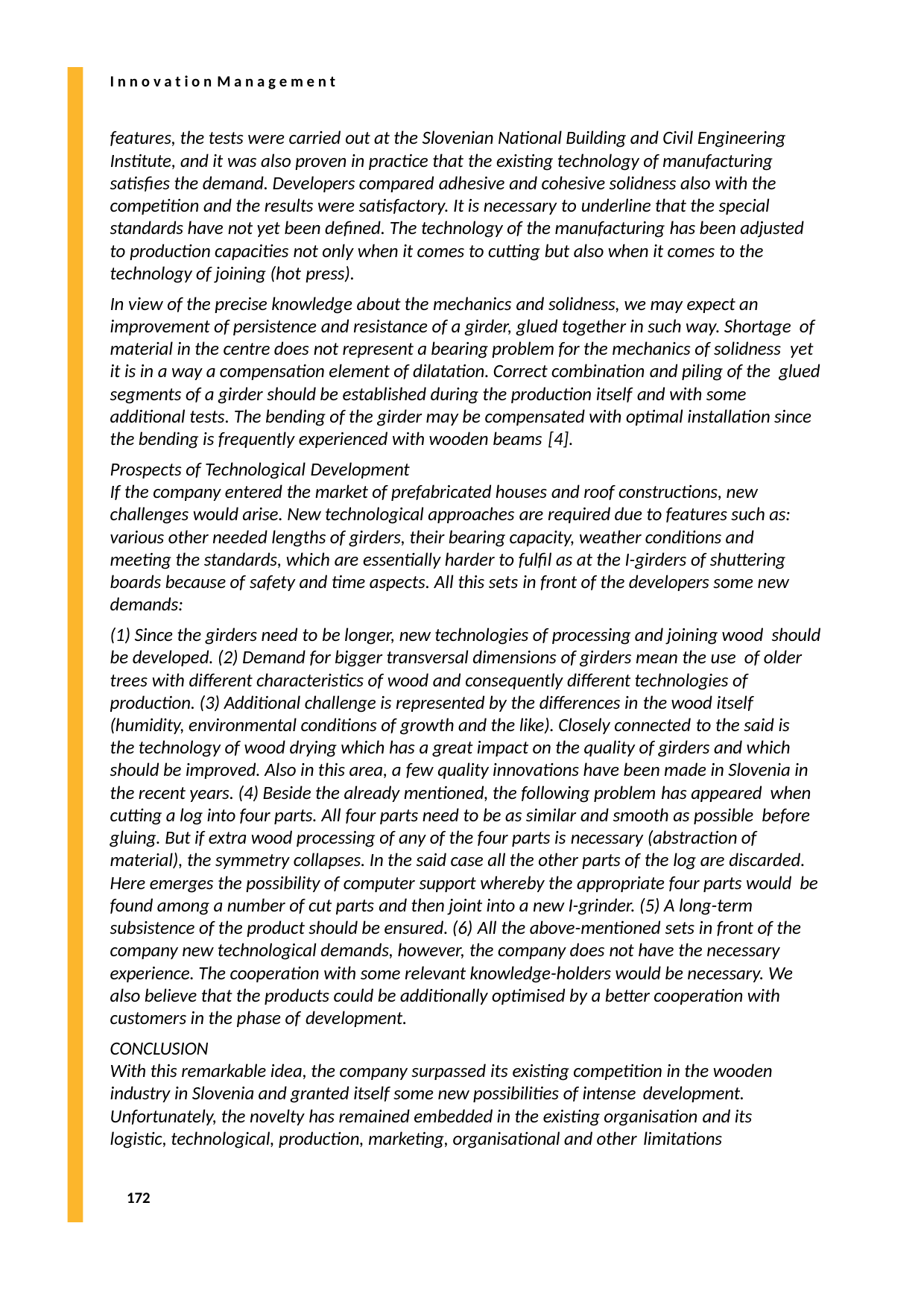

I n n o v a t i o n M a n a g e m e n t

features, the tests were carried out at the Slovenian National Building and Civil Engineering  Institute, and it was also proven in practice that the existing technology of manufacturing  satisfies the demand. Developers compared adhesive and cohesive solidness also with the  competition and the results were satisfactory. It is necessary to underline that the special  standards have not yet been defined. The technology of the manufacturing has been adjusted  to production capacities not only when it comes to cutting but also when it comes to the  technology of joining (hot press).
In view of the precise knowledge about the mechanics and solidness, we may expect an  improvement of persistence and resistance of a girder, glued together in such way. Shortage  of material in the centre does not represent a bearing problem for the mechanics of solidness  yet it is in a way a compensation element of dilatation. Correct combination and piling of the  glued segments of a girder should be established during the production itself and with some  additional tests. The bending of the girder may be compensated with optimal installation since  the bending is frequently experienced with wooden beams [4].
Prospects of Technological Development
If the company entered the market of prefabricated houses and roof constructions, new  challenges would arise. New technological approaches are required due to features such as:  various other needed lengths of girders, their bearing capacity, weather conditions and  meeting the standards, which are essentially harder to fulfil as at the I-girders of shuttering  boards because of safety and time aspects. All this sets in front of the developers some new  demands:
(1) Since the girders need to be longer, new technologies of processing and joining wood  should be developed. (2) Demand for bigger transversal dimensions of girders mean the use  of older trees with different characteristics of wood and consequently different technologies of  production. (3) Additional challenge is represented by the differences in the wood itself  (humidity, environmental conditions of growth and the like). Closely connected to the said is  the technology of wood drying which has a great impact on the quality of girders and which  should be improved. Also in this area, a few quality innovations have been made in Slovenia in  the recent years. (4) Beside the already mentioned, the following problem has appeared  when cutting a log into four parts. All four parts need to be as similar and smooth as possible  before gluing. But if extra wood processing of any of the four parts is necessary (abstraction of  material), the symmetry collapses. In the said case all the other parts of the log are discarded.  Here emerges the possibility of computer support whereby the appropriate four parts would  be found among a number of cut parts and then joint into a new I-grinder. (5) A long-term  subsistence of the product should be ensured. (6) All the above-mentioned sets in front of the  company new technological demands, however, the company does not have the necessary  experience. The cooperation with some relevant knowledge-holders would be necessary. We  also believe that the products could be additionally optimised by a better cooperation with  customers in the phase of development.
CONCLUSION
With this remarkable idea, the company surpassed its existing competition in the wooden  industry in Slovenia and granted itself some new possibilities of intense development.
Unfortunately, the novelty has remained embedded in the existing organisation and its  logistic, technological, production, marketing, organisational and other limitations

172